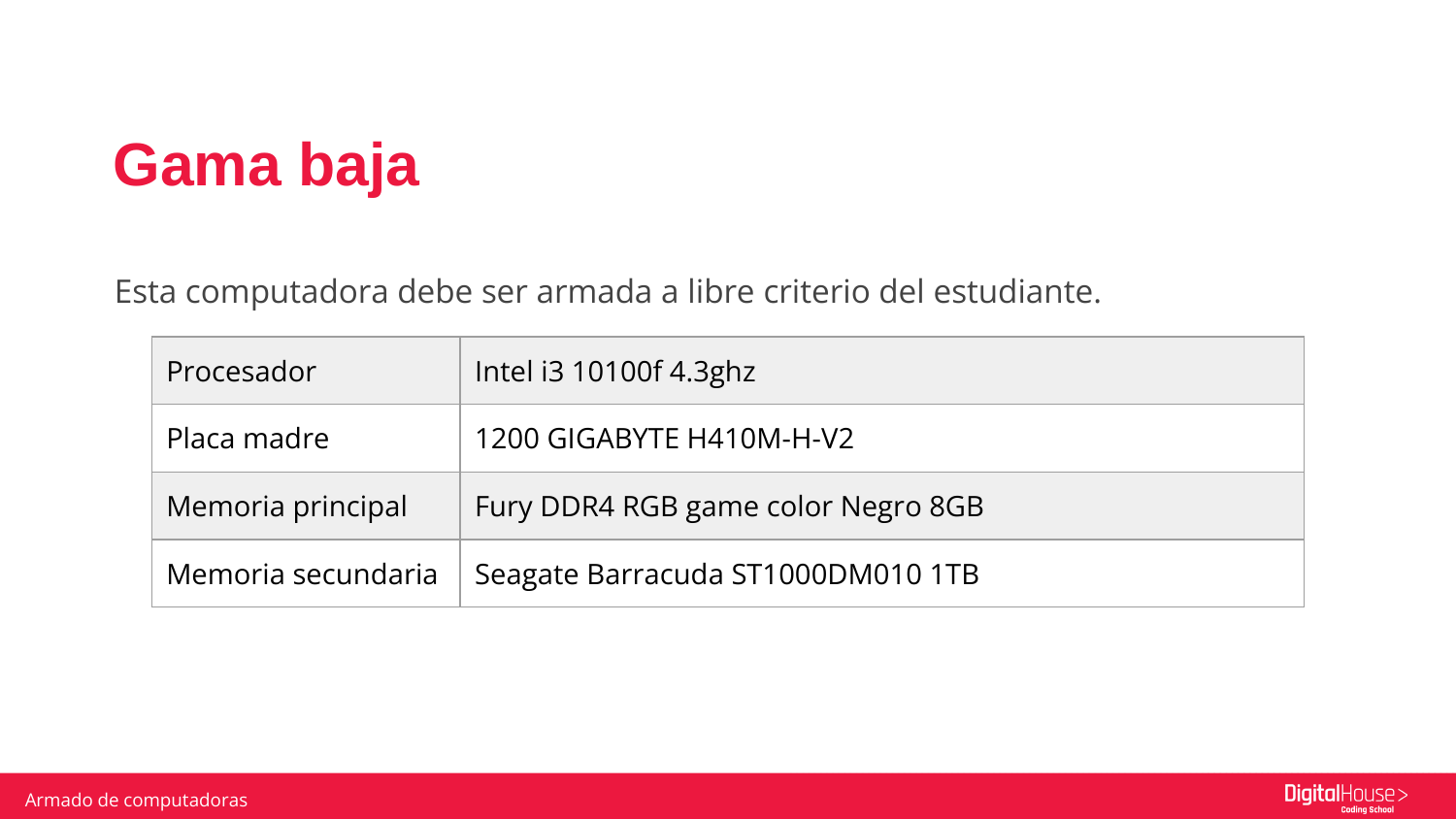

Gama baja
Esta computadora debe ser armada a libre criterio del estudiante.

| Procesador | Intel i3 10100f 4.3ghz |
| --- | --- |
| Placa madre | 1200 GIGABYTE H410M-H-V2 |
| Memoria principal | Fury DDR4 RGB game color Negro 8GB |
| Memoria secundaria | Seagate Barracuda ST1000DM010 1TB |